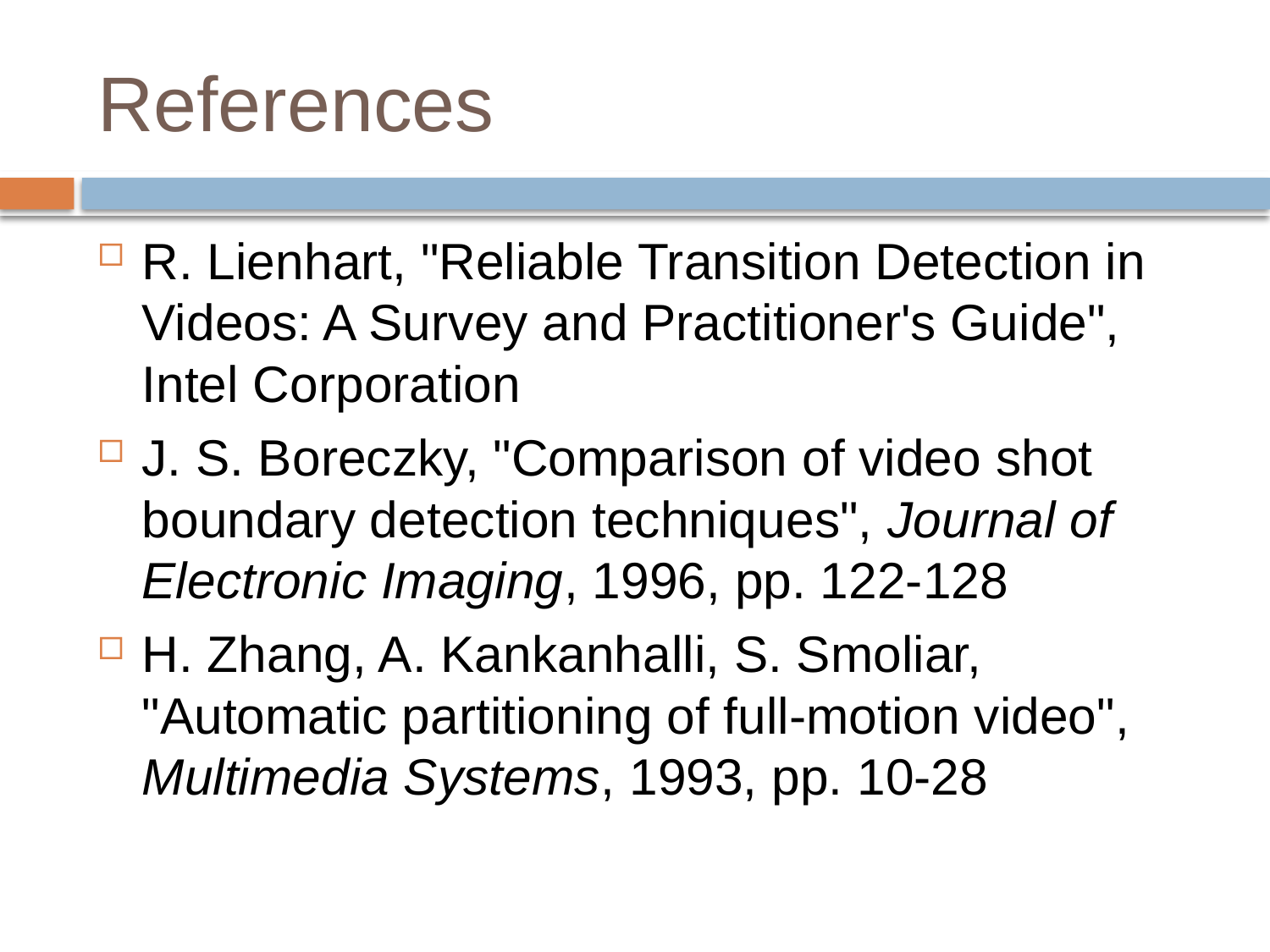

# References
R. Lienhart, "Reliable Transition Detection in Videos: A Survey and Practitioner's Guide", Intel Corporation
J. S. Boreczky, "Comparison of video shot boundary detection techniques", Journal of Electronic Imaging, 1996, pp. 122-128
H. Zhang, A. Kankanhalli, S. Smoliar, "Automatic partitioning of full-motion video", Multimedia Systems, 1993, pp. 10-28